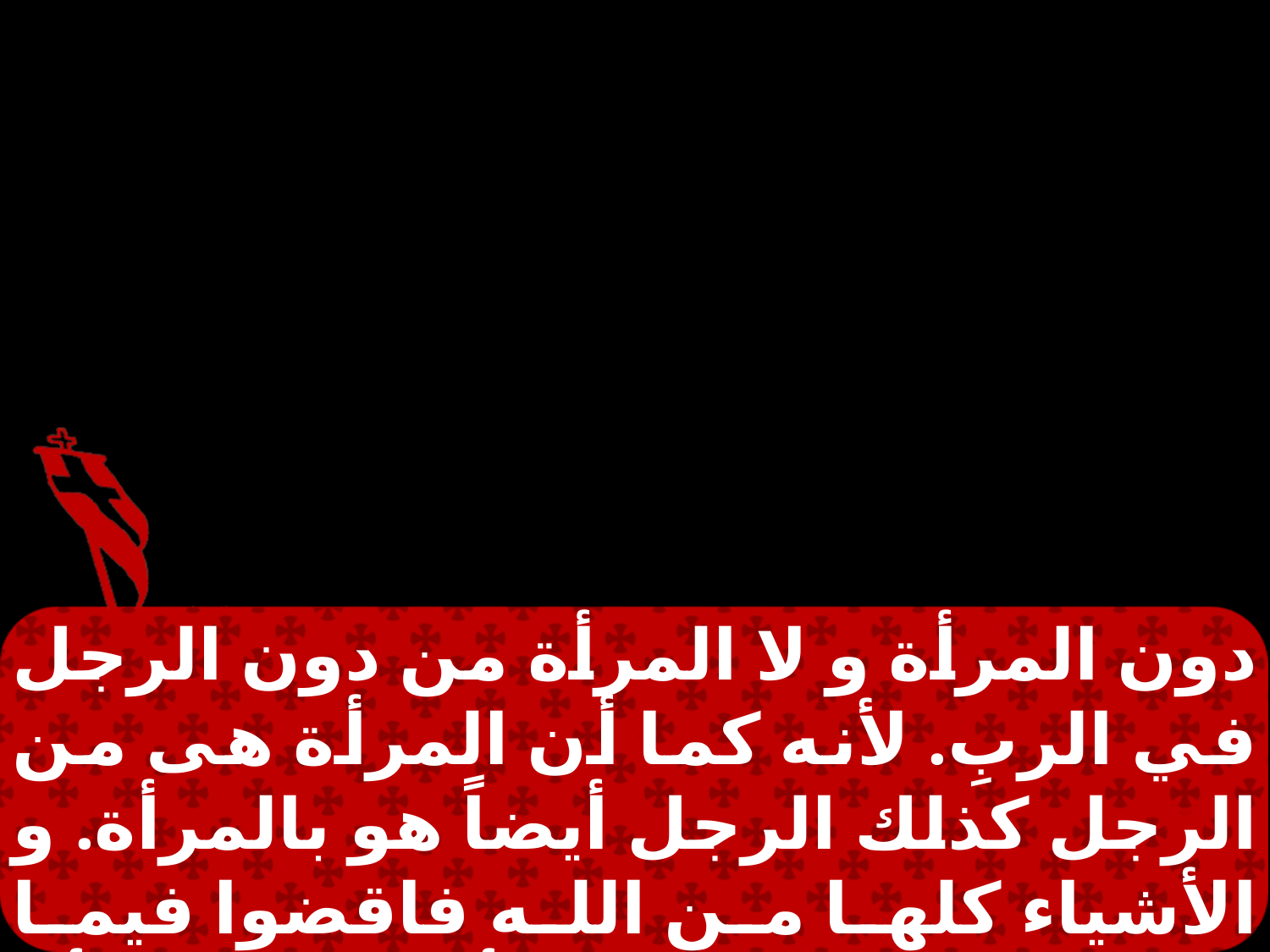

دون المرأة و لا المرأة من دون الرجل في الربِ. لأنه كما أن المرأة هى من الرجل كذلك الرجل أيضاً هو بالمرأة. و الأشياء كلها من الله فاقضوا فيما بينكم و بين نفوسكم. أيحسن للمرأة أن تصلى لله و رأسها مكشوف.